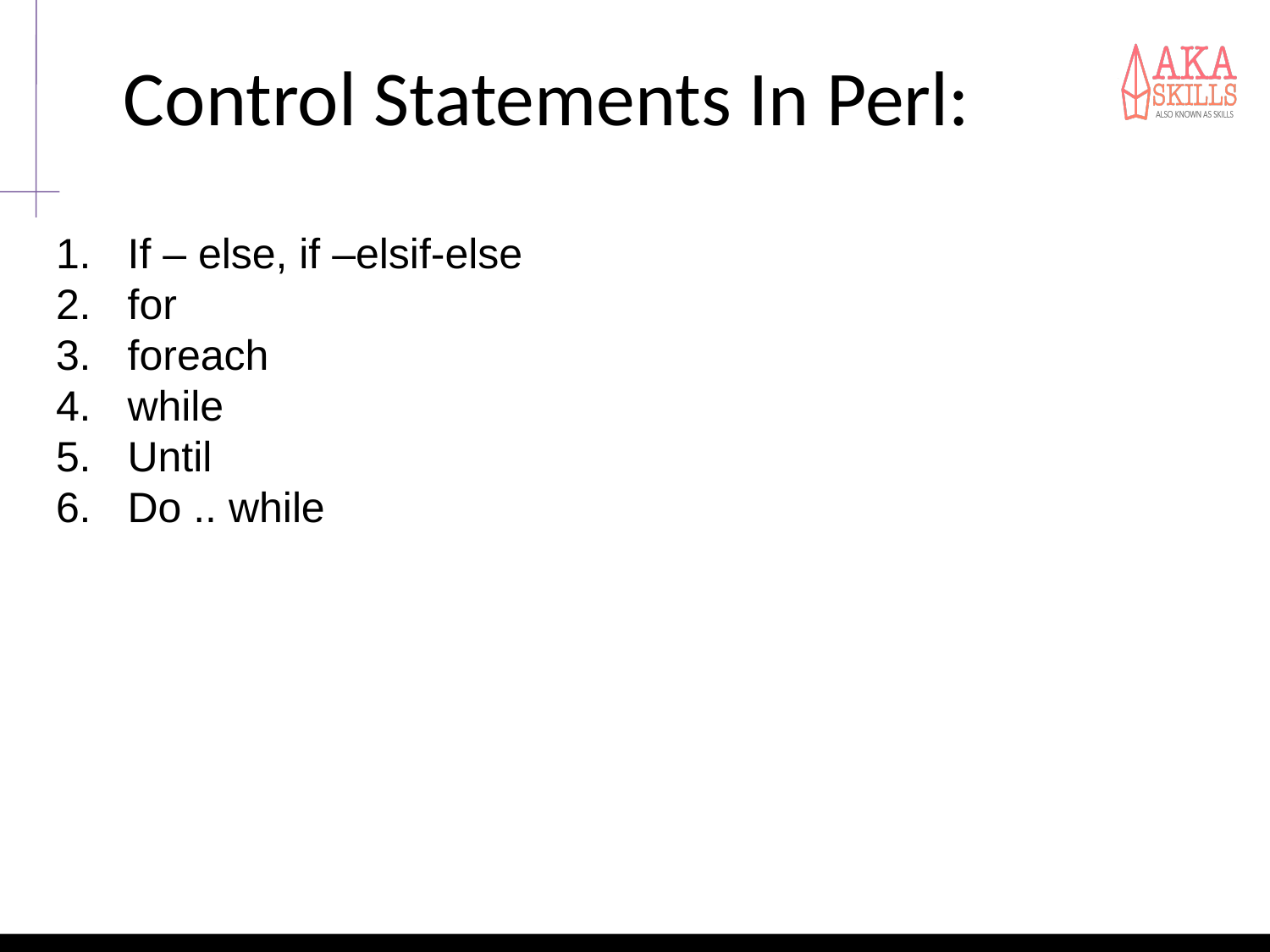

# Control Statements In Perl:
If – else, if –elsif-else
for
foreach
while
Until
Do .. while